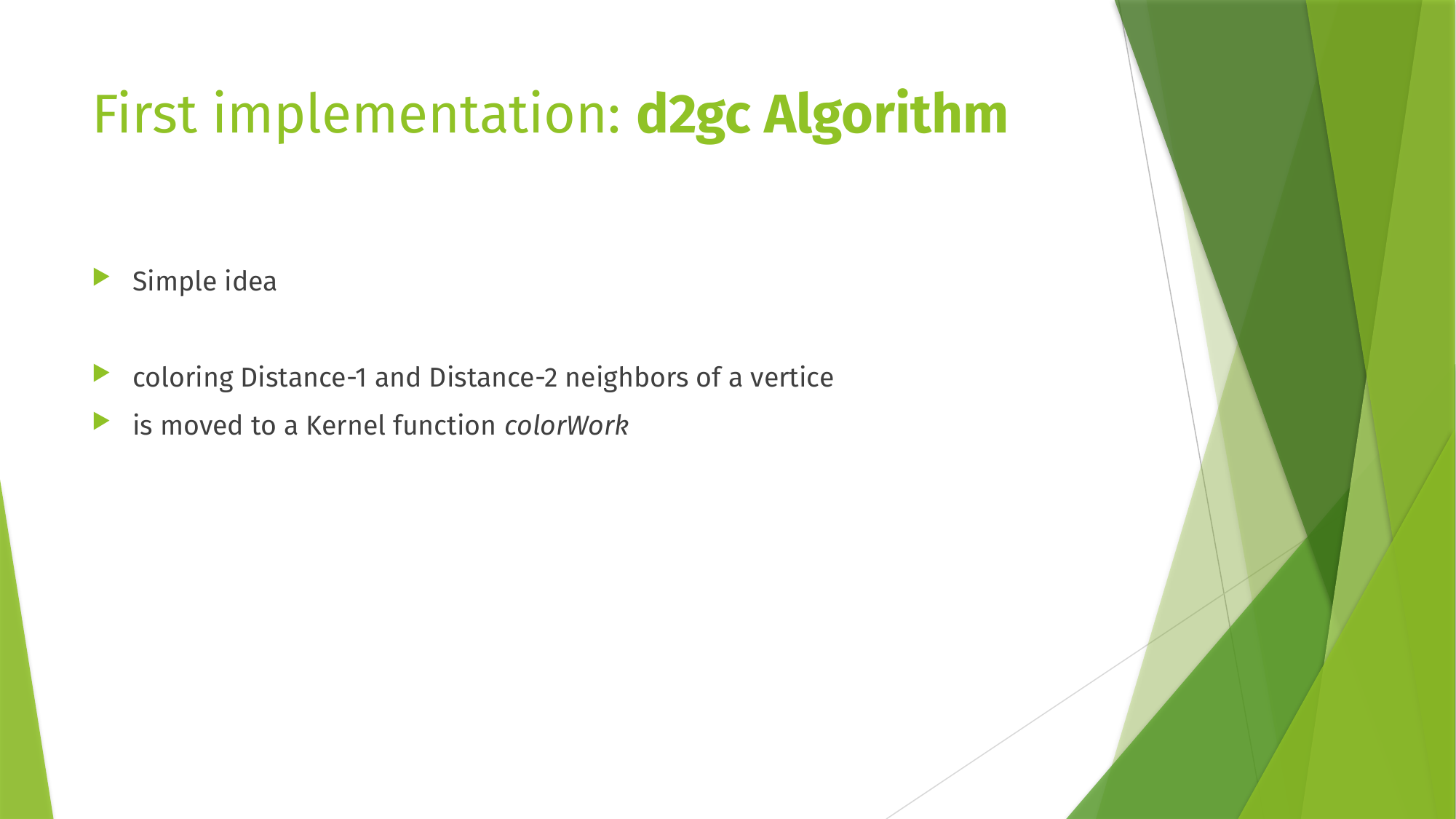

# First implementation: d2gc Algorithm
Simple idea

coloring Distance-1 and Distance-2 neighbors of a vertice
is moved to a Kernel function colorWork